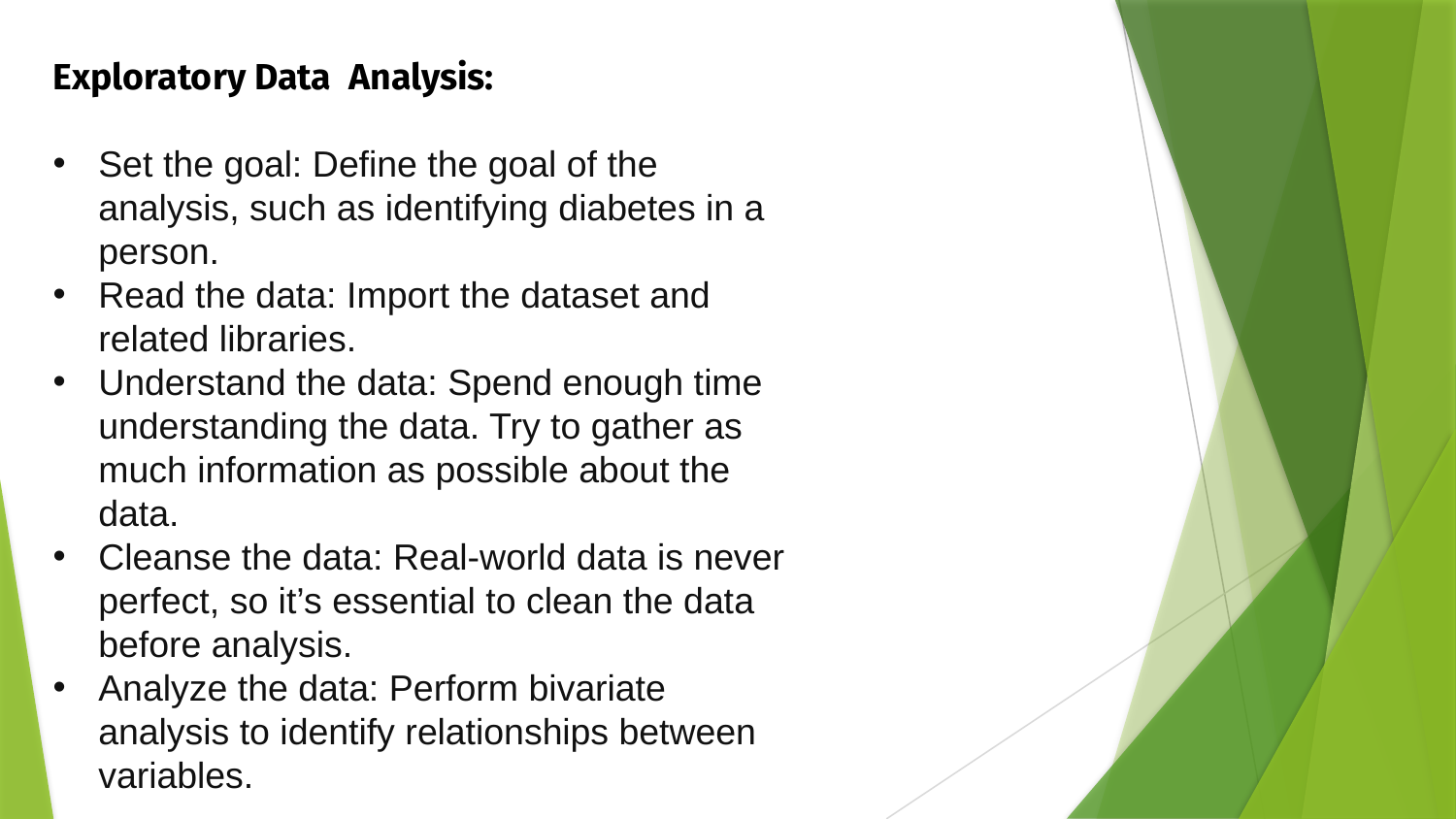

Exploratory Data  Analysis:

Set the goal: Define the goal of the analysis, such as identifying diabetes in a person.
Read the data: Import the dataset and related libraries.
Understand the data: Spend enough time understanding the data. Try to gather as much information as possible about the data.
Cleanse the data: Real-world data is never perfect, so it’s essential to clean the data before analysis.
Analyze the data: Perform bivariate analysis to identify relationships between variables.